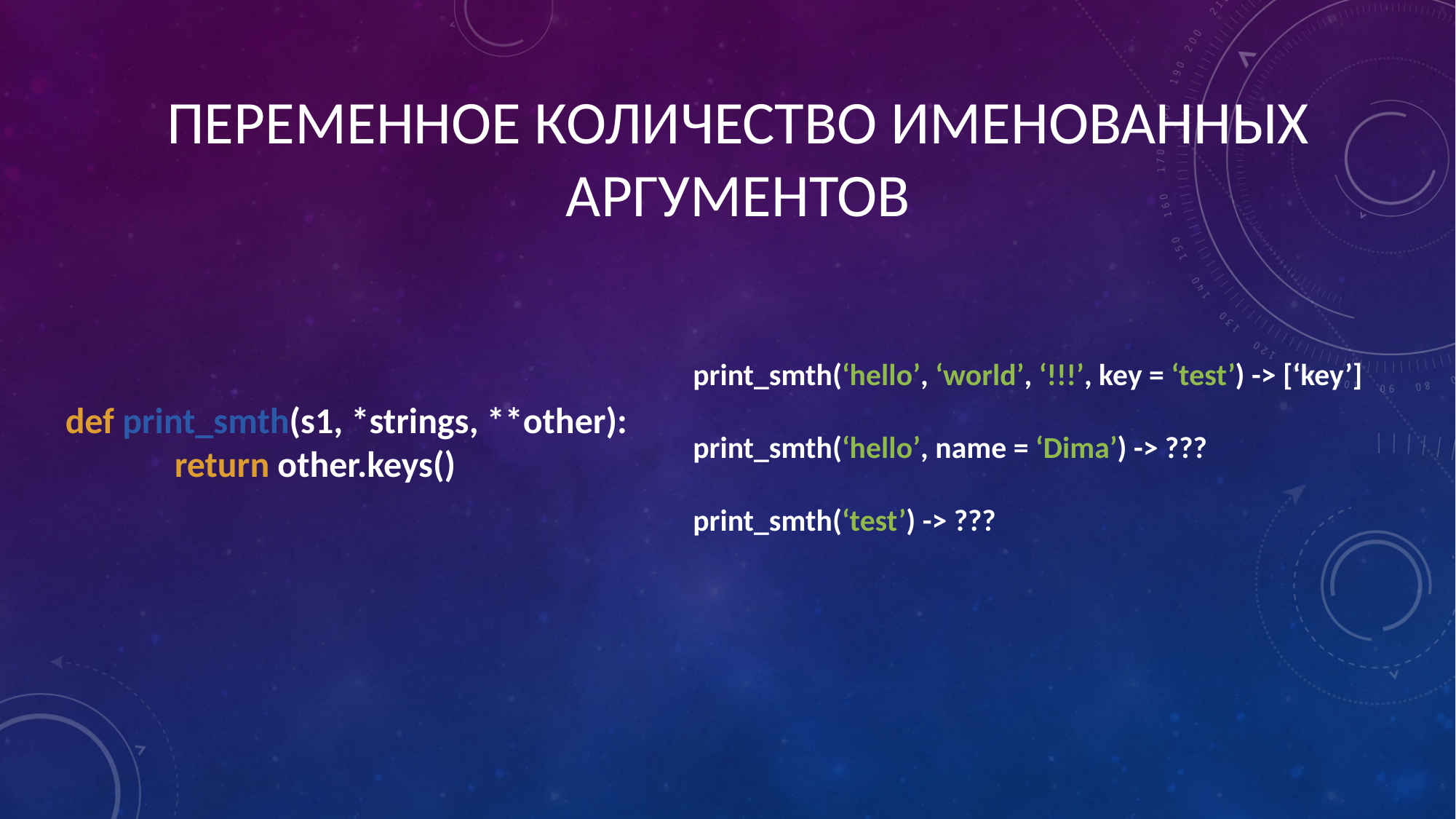

# Переменное количество именованных аргументов
print_smth(‘hello’, ‘world’, ‘!!!’, key = ‘test’) -> [‘key’]

print_smth(‘hello’, name = ‘Dima’) -> ???

print_smth(‘test’) -> ???

def print_smth(s1, *strings, **other):
	return other.keys()